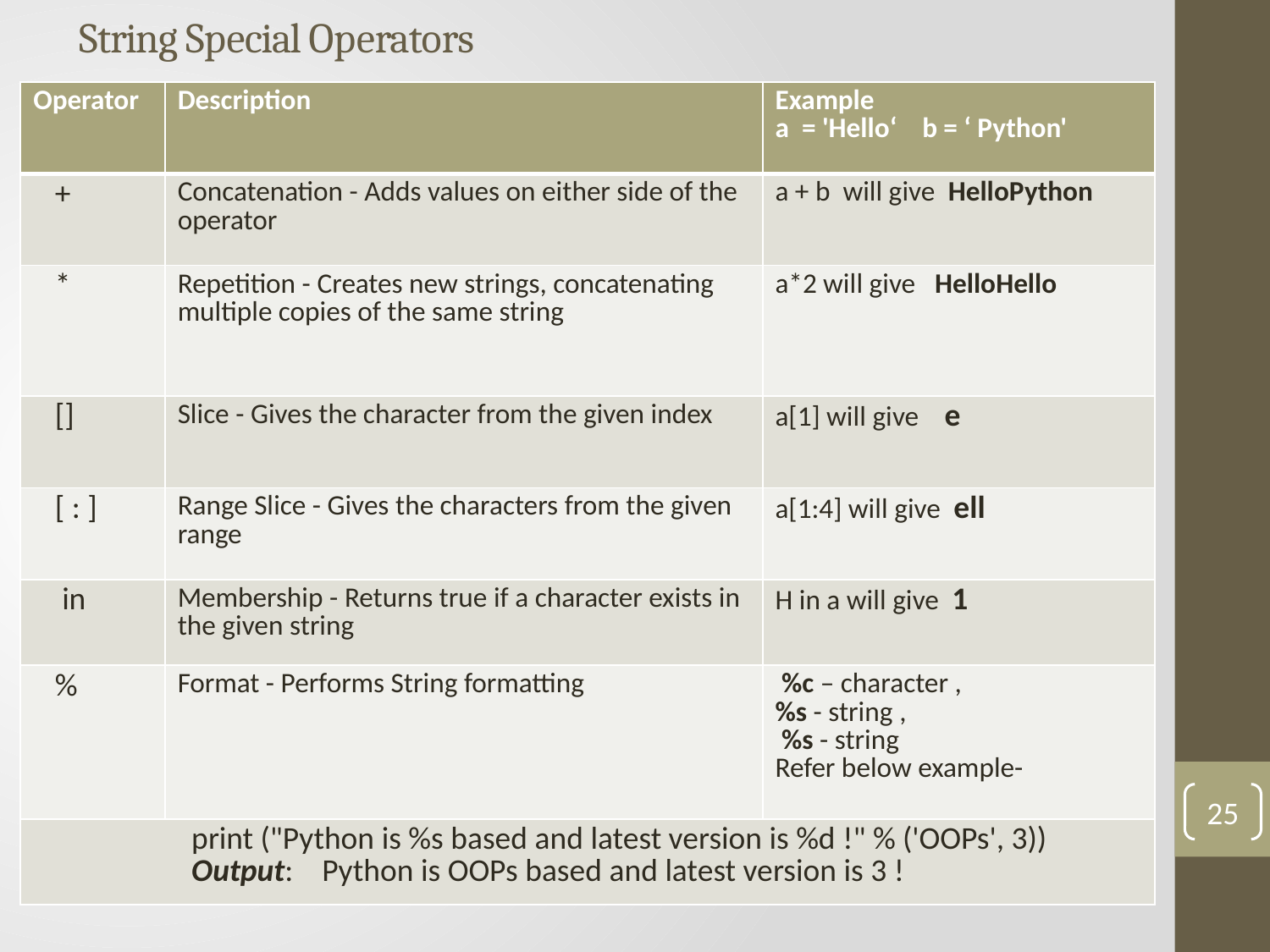

# String Special Operators

d
| Operator | Description | Example a = 'Hello‘ b = ‘ Python' |
| --- | --- | --- |
| + | Concatenation - Adds values on either side of the operator | a + b will give HelloPython |
| \* | Repetition - Creates new strings, concatenating multiple copies of the same string | a\*2 will give HelloHello |
| [] | Slice - Gives the character from the given index | a[1] will give e |
| [ : ] | Range Slice - Gives the characters from the given range | a[1:4] will give ell |
| in | Membership - Returns true if a character exists in the given string | H in a will give 1 |
| % | Format - Performs String formatting | %c – character , %s - string , %s - string  Refer below example- |
| print ("Python is %s based and latest version is %d !" % ('OOPs', 3)) Output: Python is OOPs based and latest version is 3 ! |  |  |
25